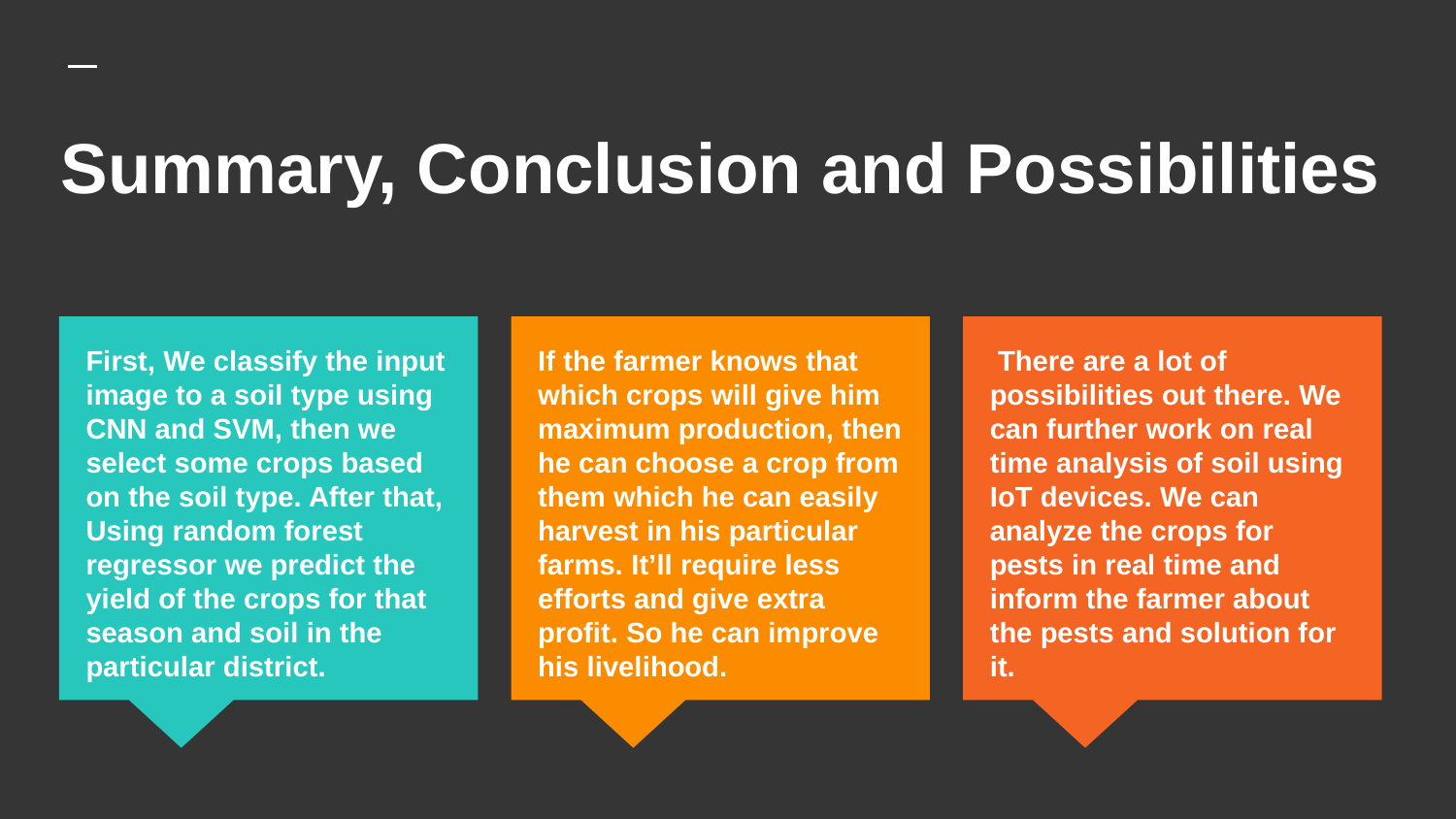

# Summary, Conclusion and Possibilities

First, We classify the input image to a soil type using CNN and SVM, then we select some crops based on the soil type. After that, Using random forest regressor we predict the yield of the crops for that season and soil in the particular district.
If the farmer knows that which crops will give him maximum production, then he can choose a crop from them which he can easily harvest in his particular farms. It’ll require less efforts and give extra profit. So he can improve his livelihood.
 There are a lot of possibilities out there. We can further work on real time analysis of soil using IoT devices. We can analyze the crops for pests in real time and inform the farmer about the pests and solution for it.